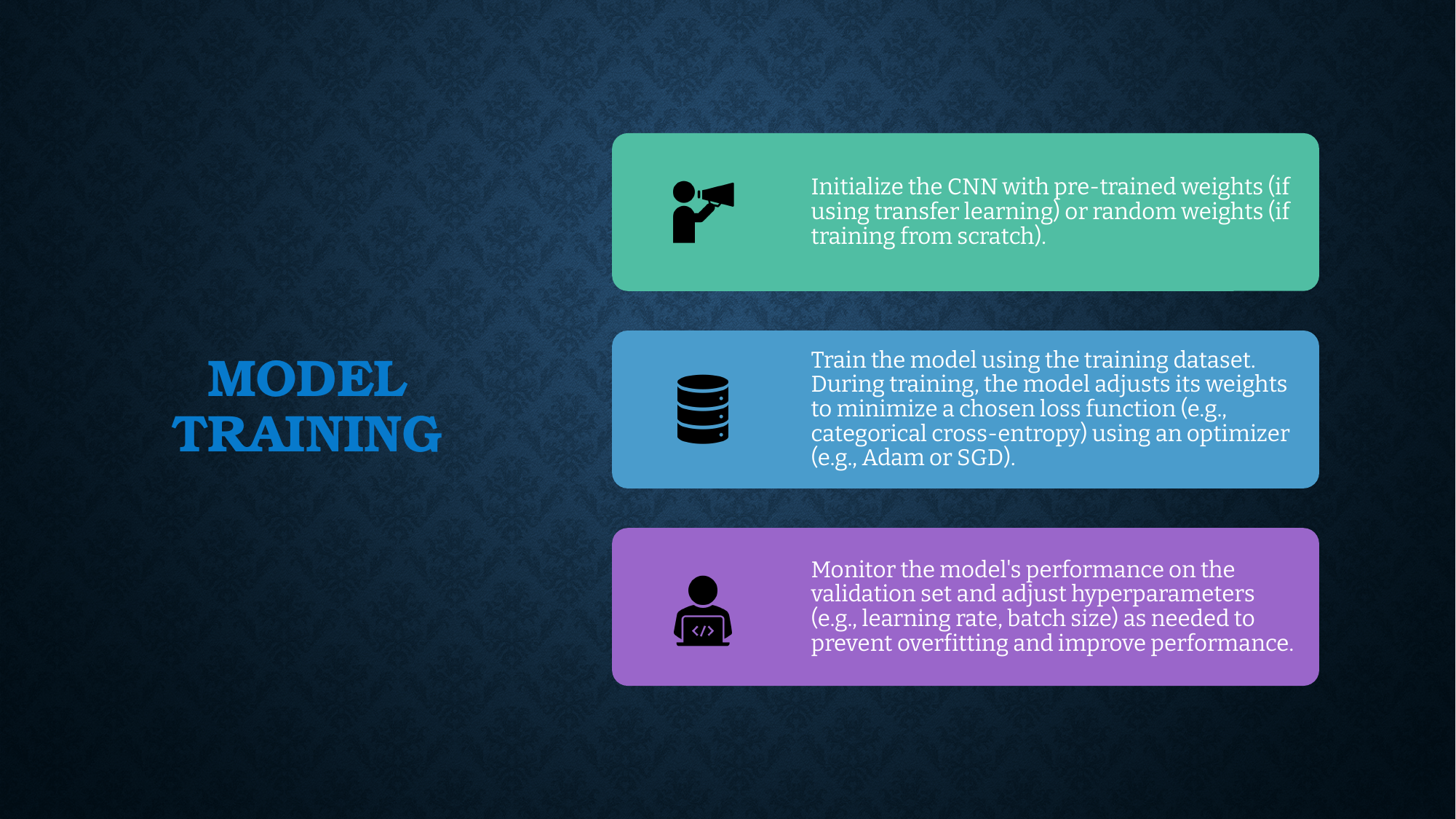

# Model Training
Initialize the CNN with pre-trained weights (if using transfer learning) or random weights (if training from scratch).
Train the model using the training dataset. During training, the model adjusts its weights to minimize a chosen loss function (e.g., categorical cross-entropy) using an optimizer (e.g., Adam or SGD).
Monitor the model's performance on the validation set and adjust hyperparameters (e.g., learning rate, batch size) as needed to prevent overfitting and improve performance.